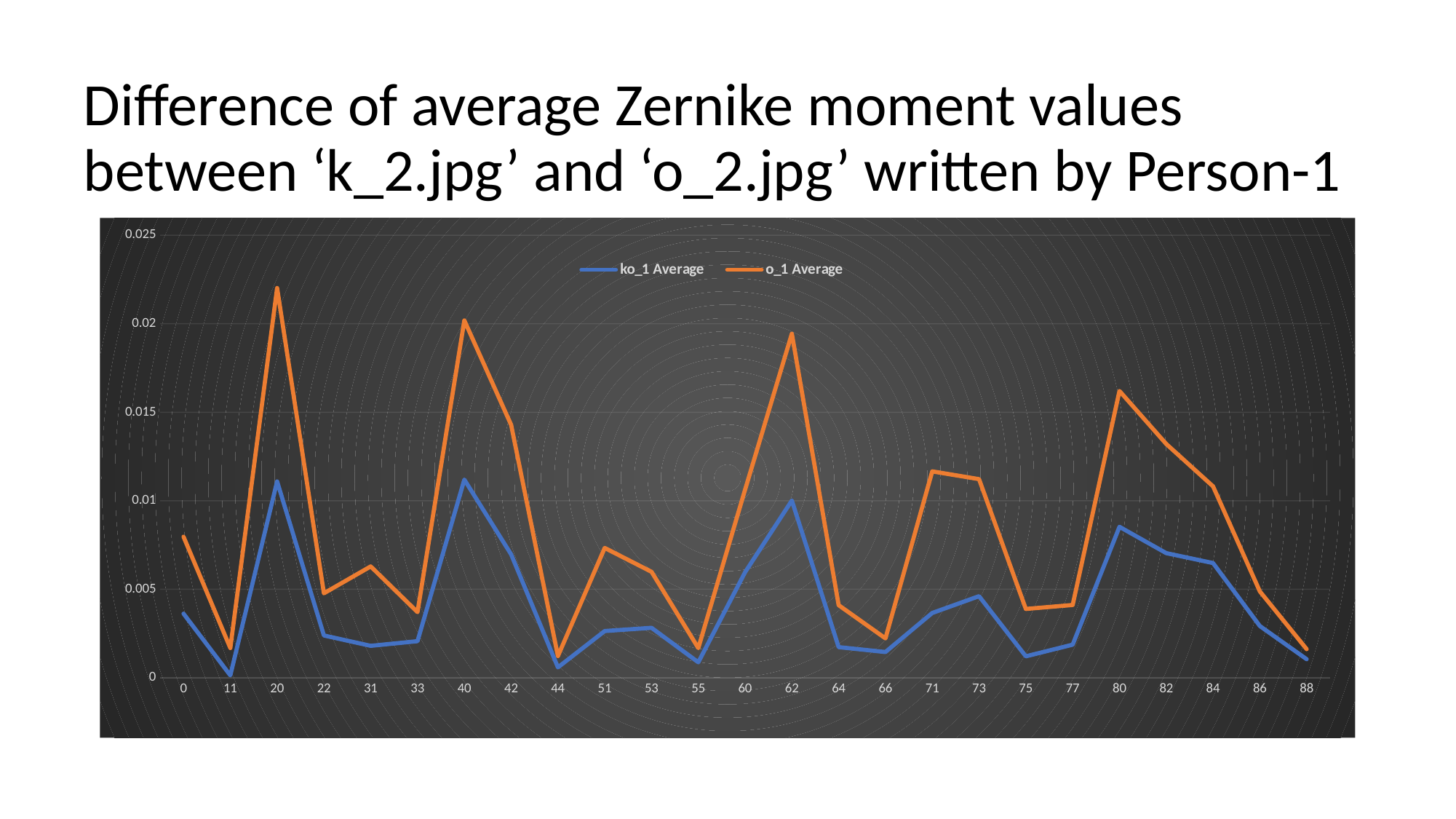

# Difference of average Zernike moment values between ‘k_2.jpg’ and ‘o_2.jpg’ written by Person-1

### Chart

| Category |  |  |
|---|---|---|
| 0 | 0.0036231672387631035 | 0.004346734266788317 |
| 11 | 0.00013891897733518205 | 0.0015457267245761878 |
| 20 | 0.011093008464130572 | 0.010924240780591399 |
| 22 | 0.002392988036974868 | 0.002380954753819121 |
| 31 | 0.0018071144192319268 | 0.004485053300916439 |
| 33 | 0.0020706980392892742 | 0.0016408891520908525 |
| 40 | 0.01119430261529966 | 0.008989919898775893 |
| 42 | 0.006972706332552089 | 0.0073170915545173925 |
| 44 | 0.000590443351532591 | 0.0006390845096808563 |
| 51 | 0.002643329383432195 | 0.004693035603714128 |
| 53 | 0.002824146480161981 | 0.0031644606988419327 |
| 55 | 0.0008777127614726402 | 0.0008044376500627255 |
| 60 | 0.005961220533395782 | 0.004662216474864677 |
| 62 | 0.010012847767271654 | 0.009424475224873866 |
| 64 | 0.0017335150586142486 | 0.0023709852112488053 |
| 66 | 0.0014581034515407875 | 0.000769591962821902 |
| 71 | 0.0036629620900117156 | 0.007999367292069973 |
| 73 | 0.004610702889480754 | 0.006608853053131032 |
| 75 | 0.0012160184543494653 | 0.0026746208026845048 |
| 77 | 0.0018722741707245653 | 0.002241907861098095 |
| 80 | 0.00852785820048228 | 0.0076752556889113045 |
| 82 | 0.0070422090738495036 | 0.006167704183818399 |
| 84 | 0.006480138556421732 | 0.004332829803194257 |
| 86 | 0.002925644334887271 | 0.0019558006733509624 |
| 88 | 0.0010525374141647872 | 0.000568613091960351 |